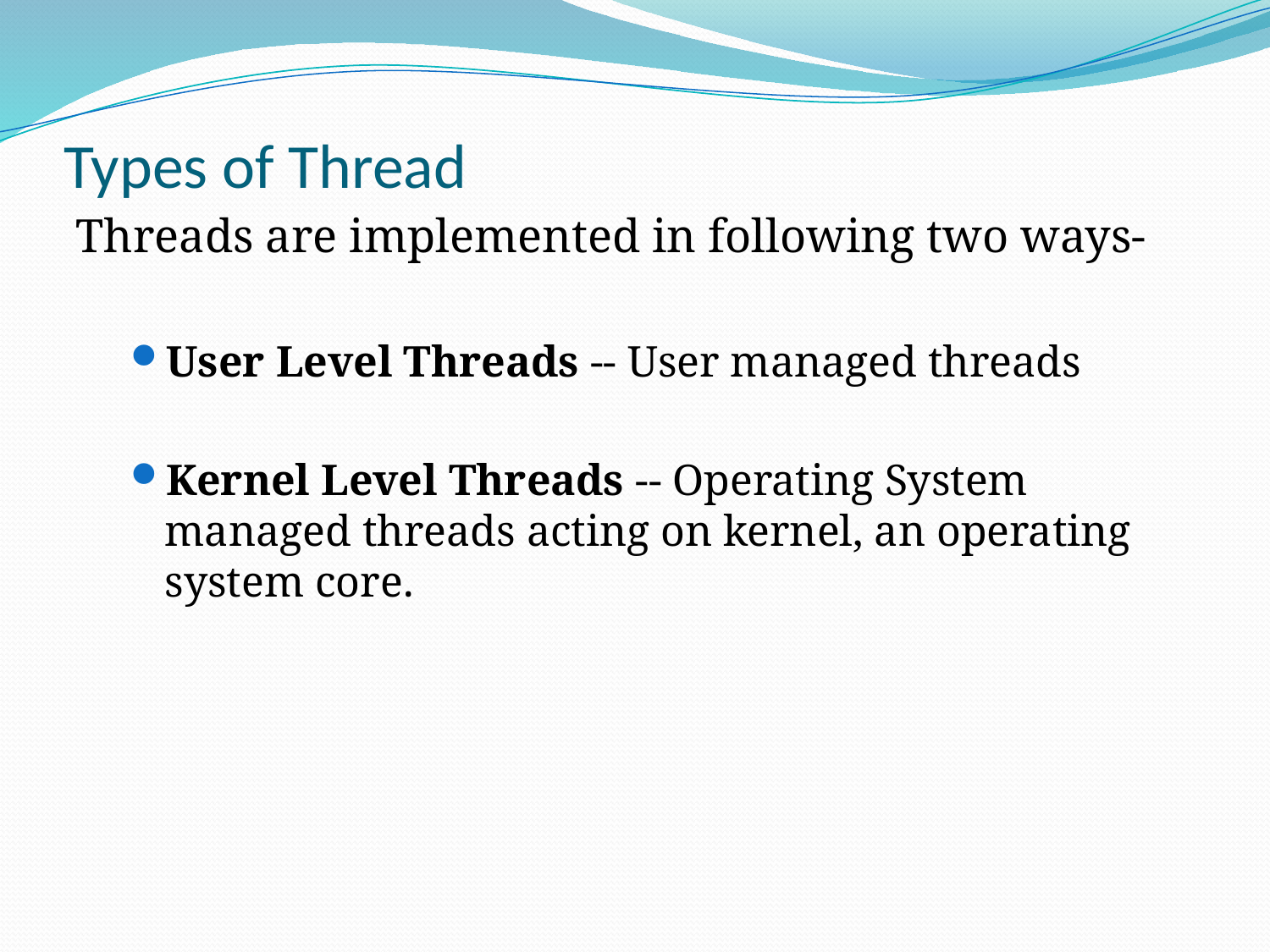

# Types of Thread
Threads are implemented in following two ways-

User Level Threads -- User managed threads

Kernel Level Threads -- Operating System managed threads acting on kernel, an operating system core.